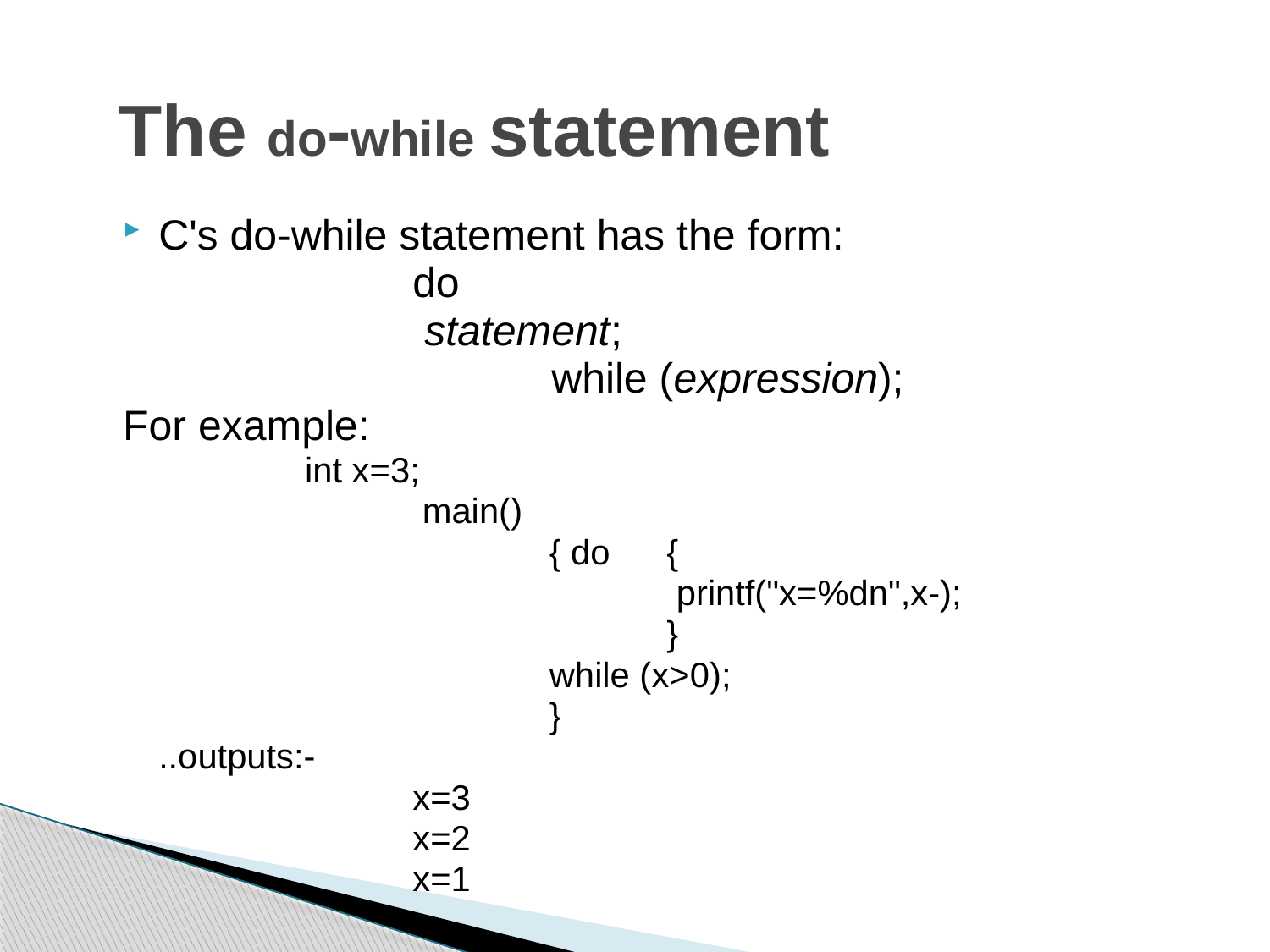

# The do-while statement
C's do-while statement has the form:
  			do
			 statement;
				 while (expression);
For example:
		  int x=3;
 			 main()
				 { do 	{
					 printf("x=%dn",x-);
				 	}
				 while (x>0);
				 }
	..outputs:-
  			x=3
		 	x=2
		 	x=1